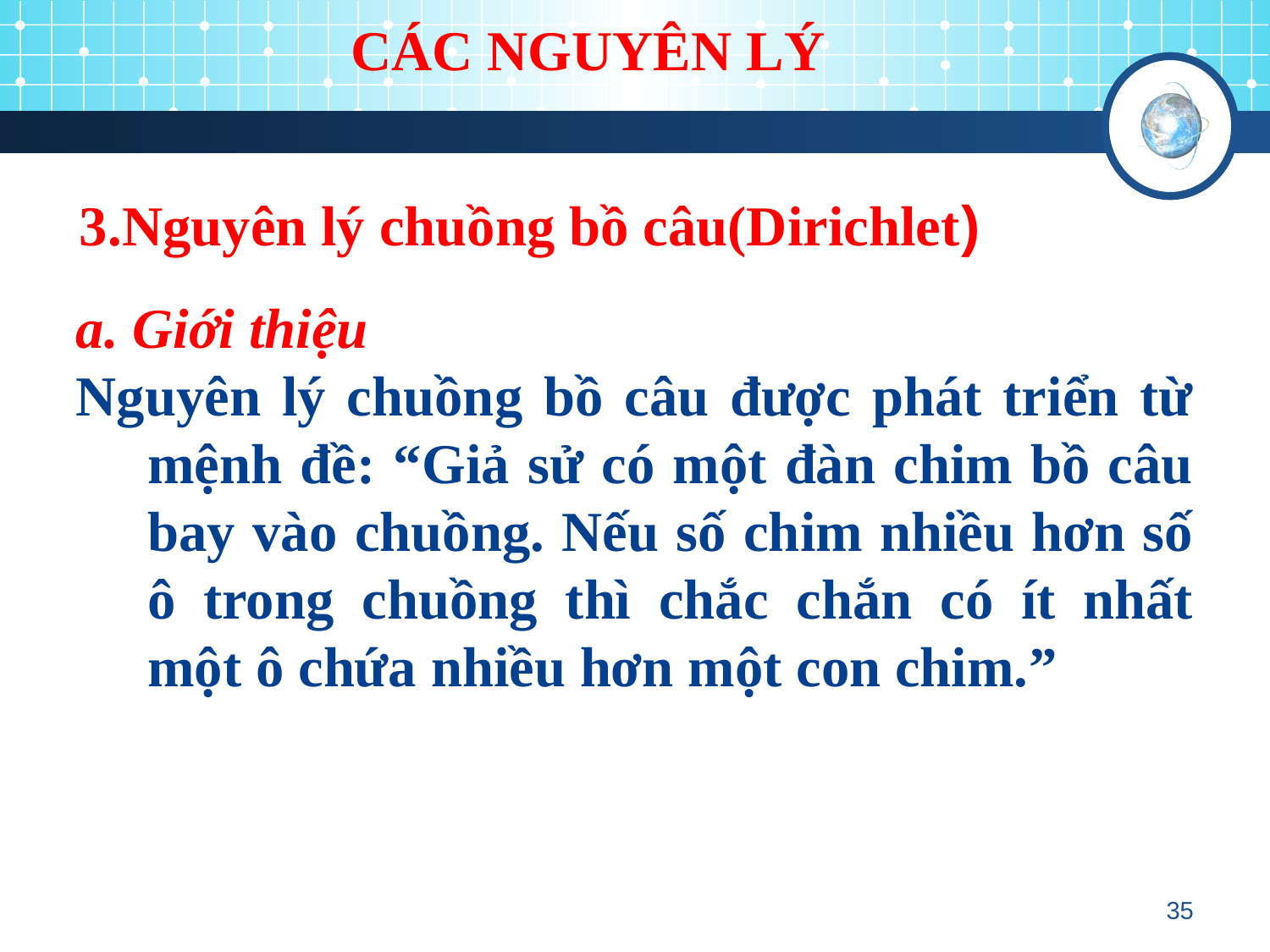

CÁC NGUYÊN LÝ
 3.Nguyên lý chuồng bồ câu(Dirichlet)
a. Giới thiệu
Nguyên lý chuồng bồ câu được phát triển từ mệnh đề: “Giả sử có một đàn chim bồ câu bay vào chuồng. Nếu số chim nhiều hơn số ô trong chuồng thì chắc chắn có ít nhất một ô chứa nhiều hơn một con chim.”

35